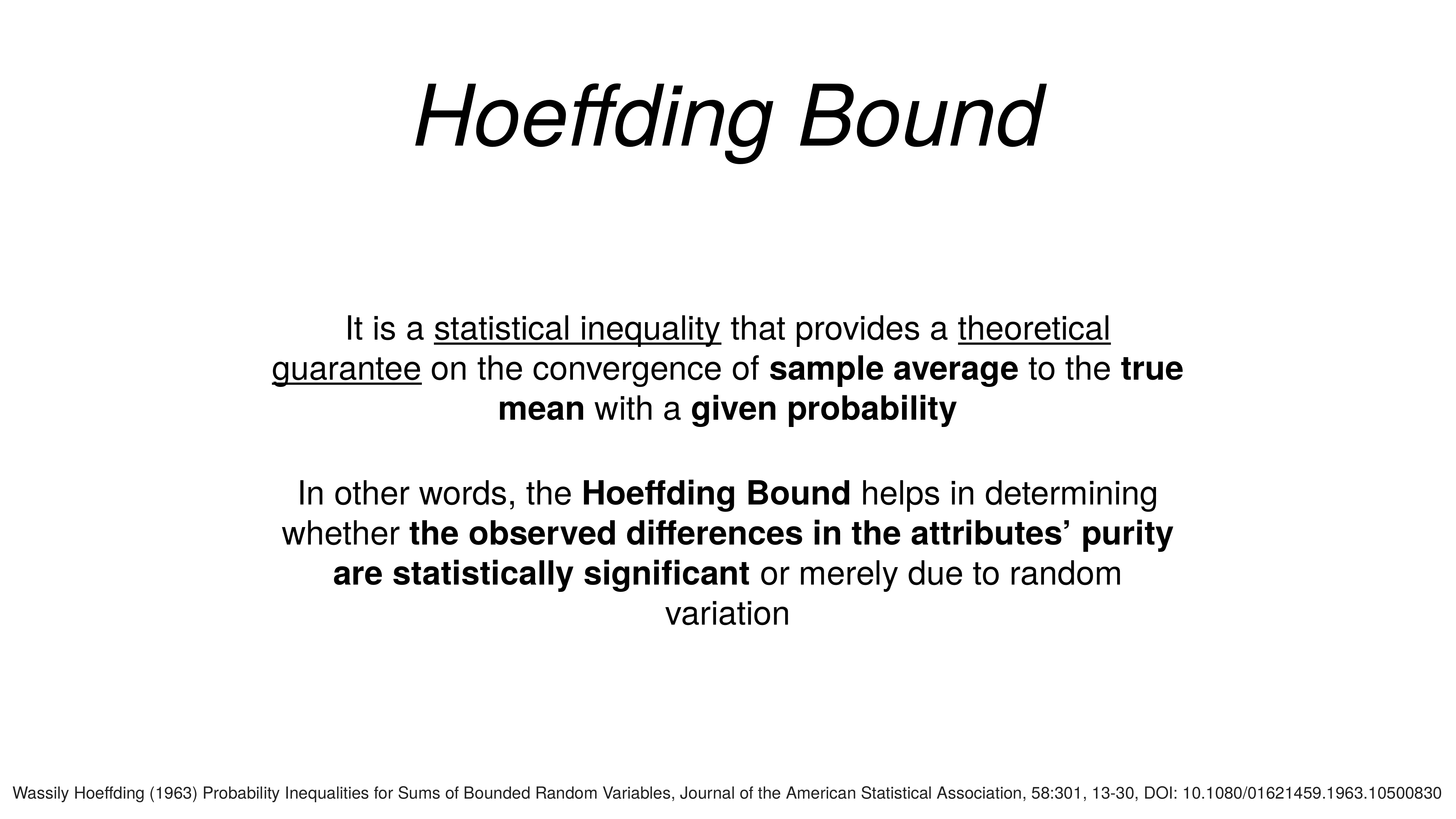

# Hoeffding Bound

It is a statistical inequality that provides a theoretical guarantee on the convergence of sample average to the true mean with a given probability
In other words, the Hoeffding Bound helps in determining whether the observed differences in the attributes’ purity are statistically significant or merely due to random variation
Wassily Hoeffding (1963) Probability Inequalities for Sums of Bounded Random Variables, Journal of the American Statistical Association, 58:301, 13-30, DOI: 10.1080/01621459.1963.10500830